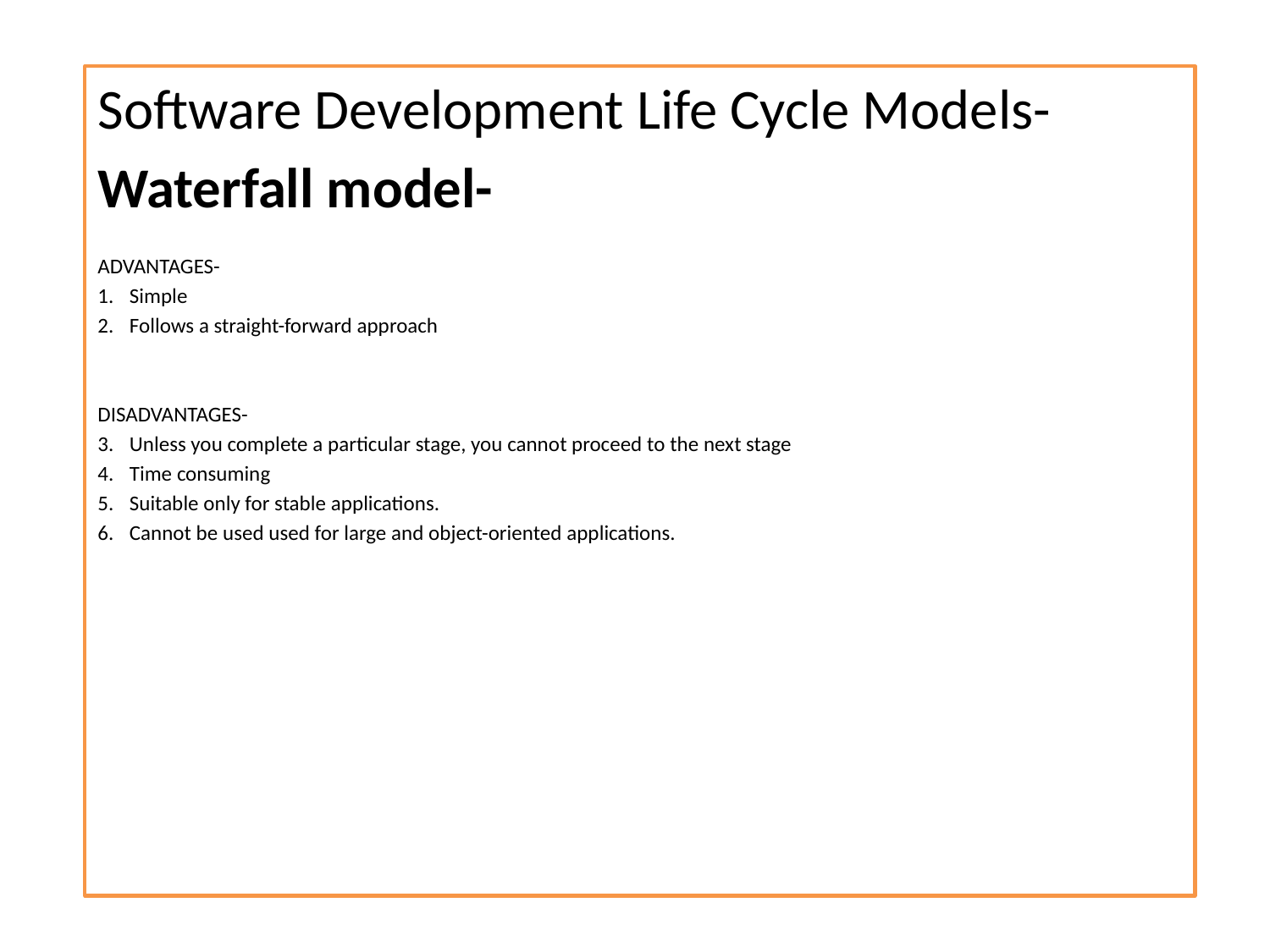

Software Development Life Cycle Models-
Waterfall model-

ADVANTAGES-
Simple
Follows a straight-forward approach

DISADVANTAGES-
Unless you complete a particular stage, you cannot proceed to the next stage
Time consuming
Suitable only for stable applications.
Cannot be used used for large and object-oriented applications.